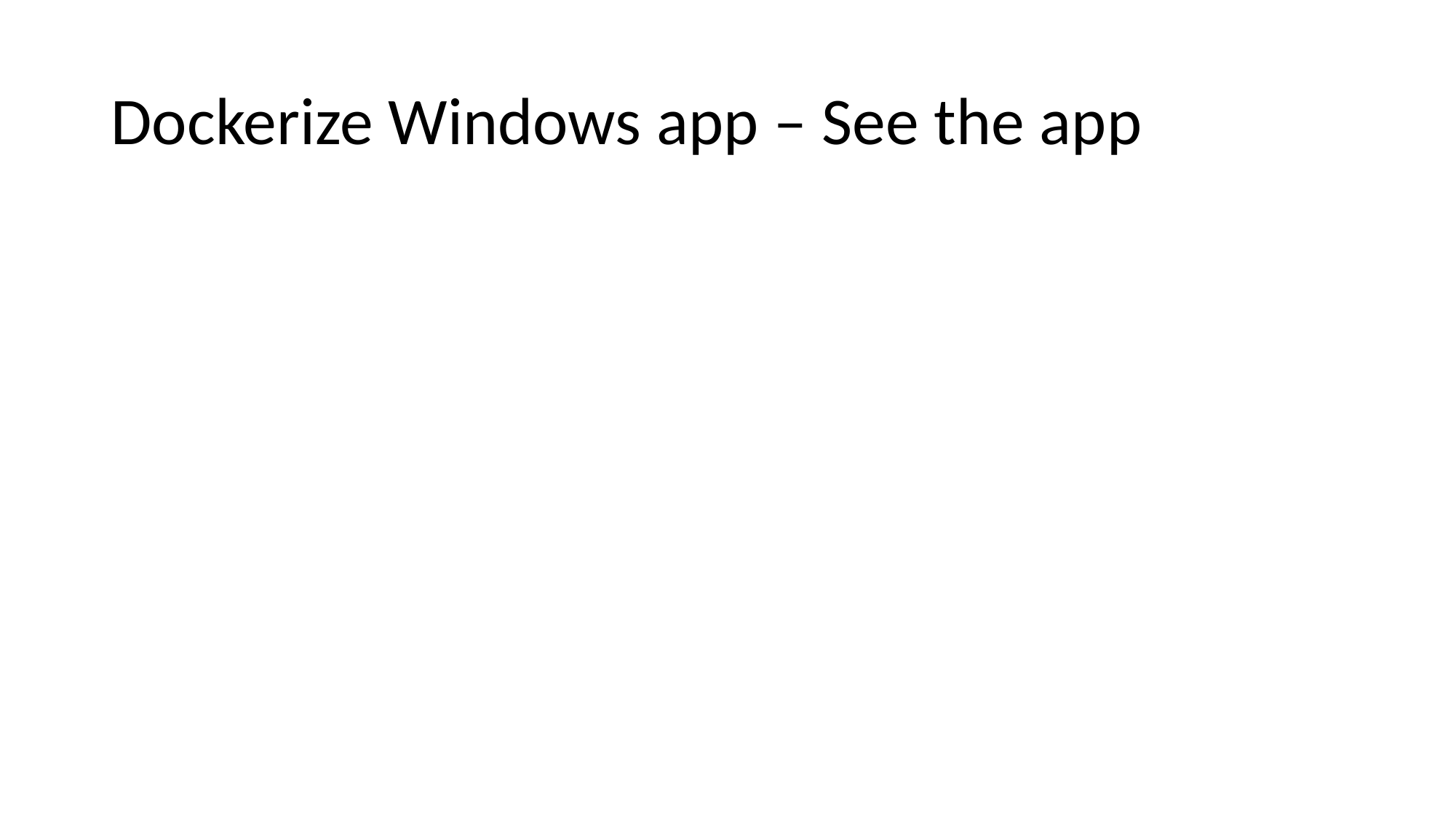

# Dockerize Windows app – See the app